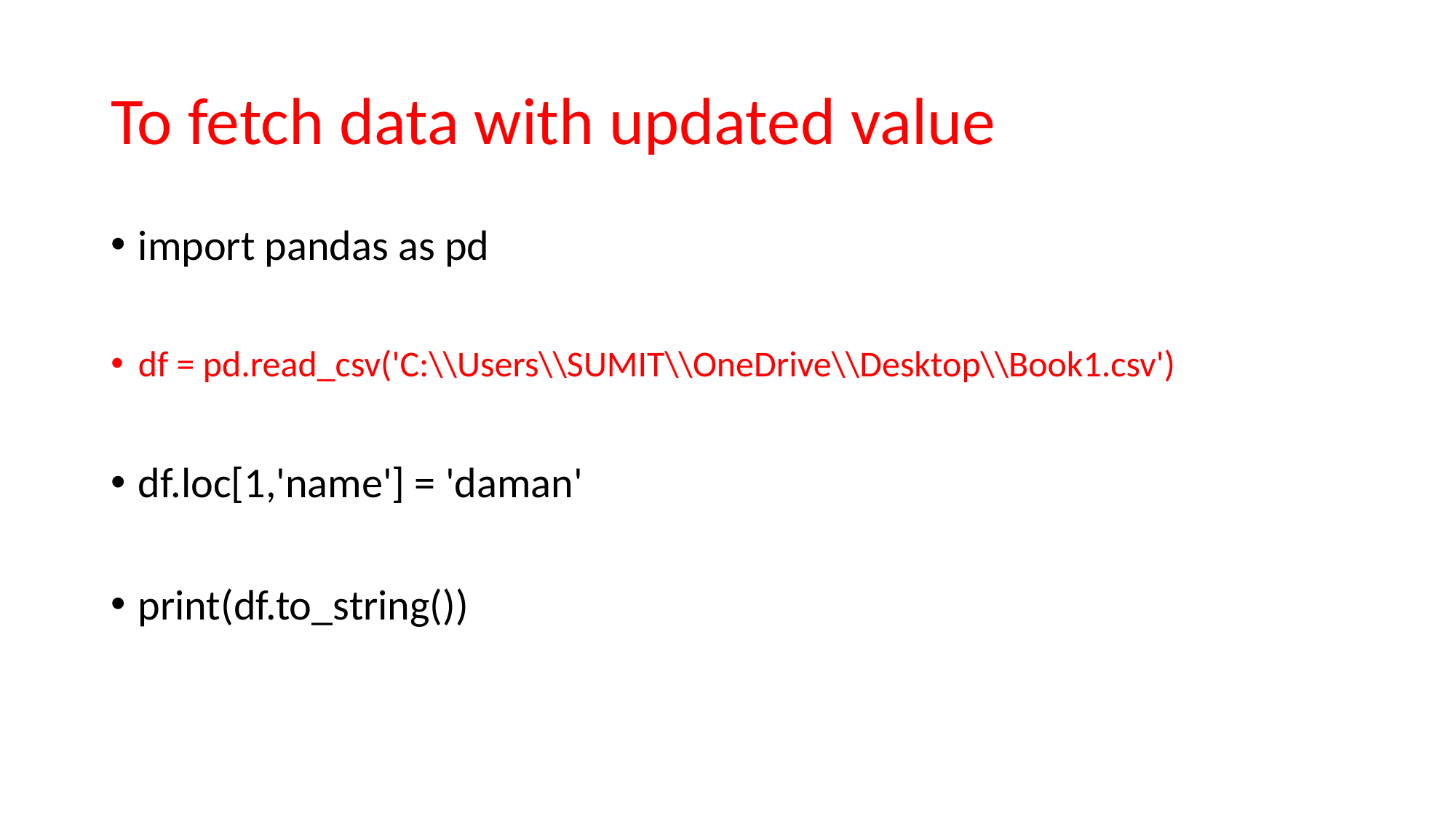

# To fetch data with updated value
import pandas as pd

df = pd.read_csv('C:\\Users\\SUMIT\\OneDrive\\Desktop\\Book1.csv')

df.loc[1,'name'] = 'daman'

print(df.to_string())